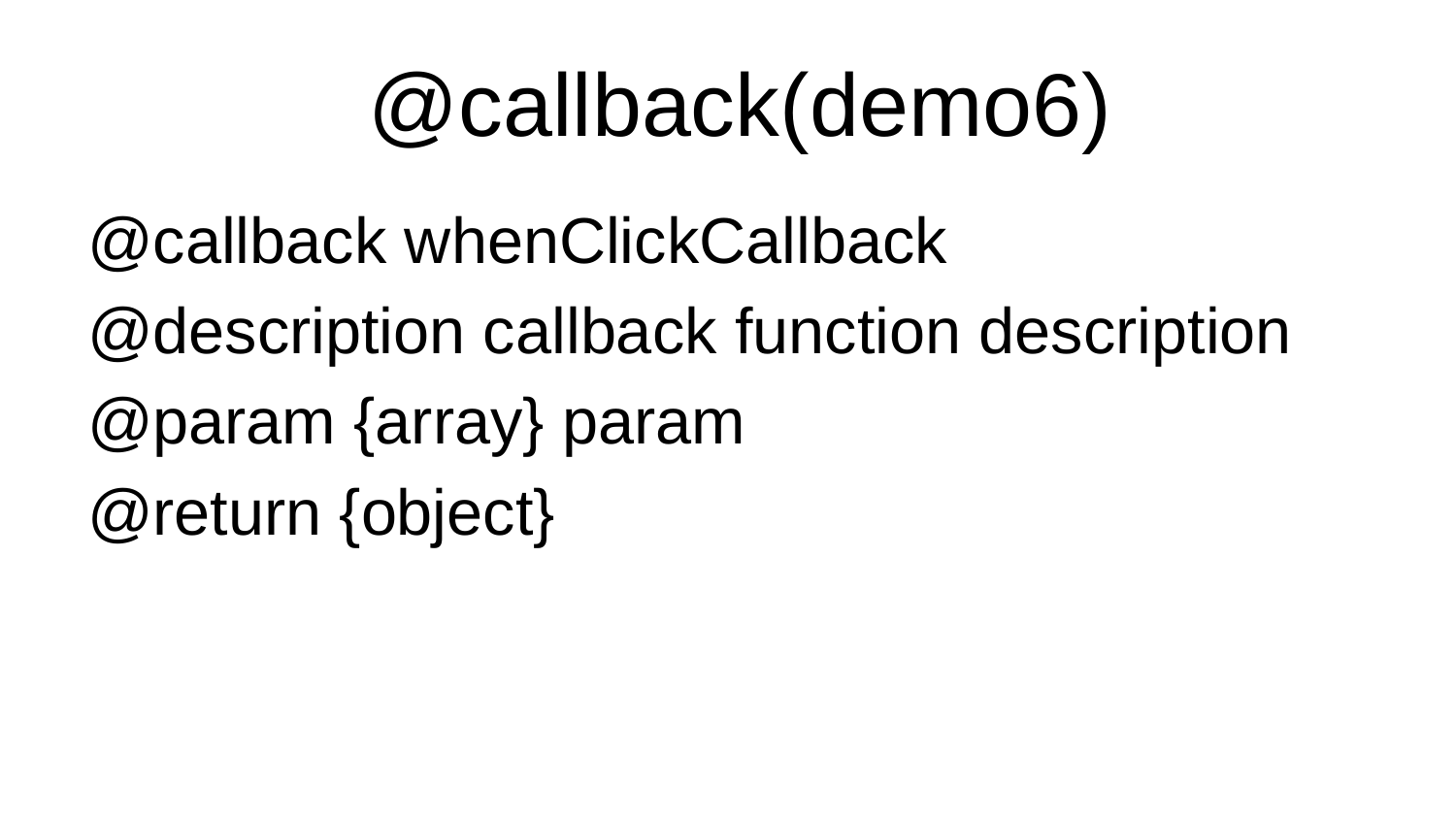

# @callback(demo6)
@callback whenClickCallback
@description callback function description
@param {array} param
@return {object}